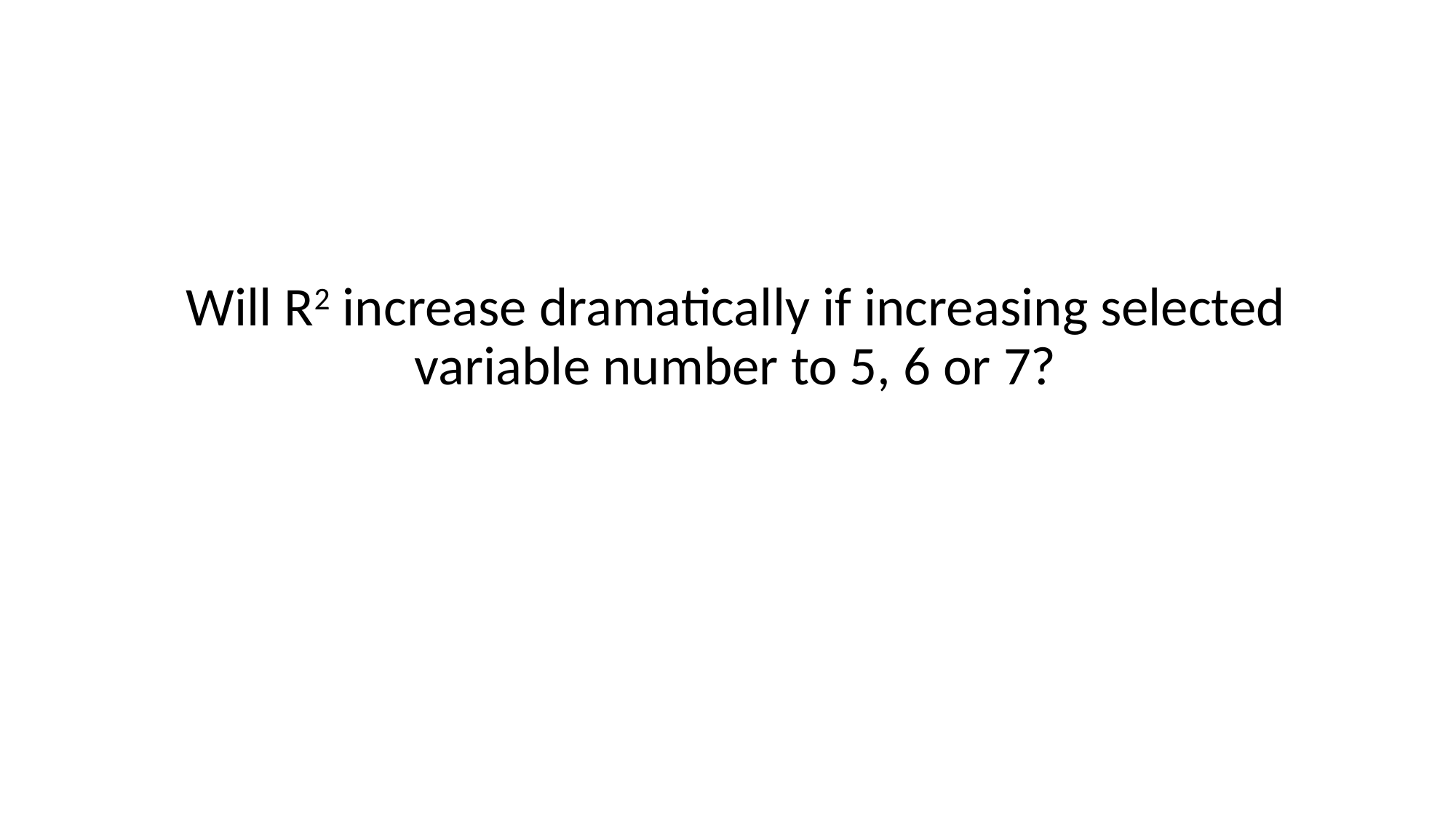

Will R2 increase dramatically if increasing selected variable number to 5, 6 or 7?